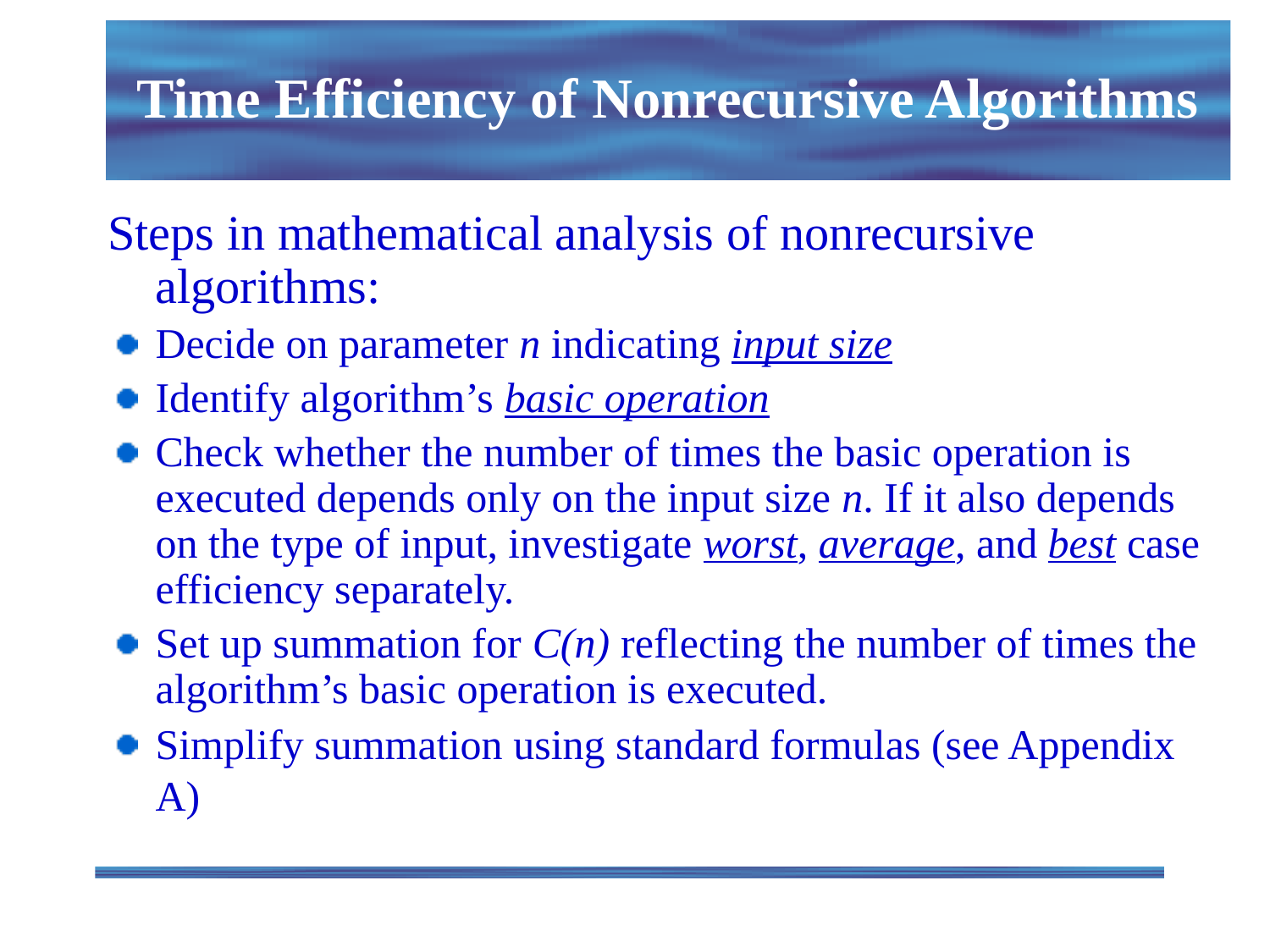

# Time Efficiency of Nonrecursive Algorithms
Steps in mathematical analysis of nonrecursive algorithms:
Decide on parameter n indicating input size
Identify algorithm’s basic operation
Check whether the number of times the basic operation is executed depends only on the input size n. If it also depends on the type of input, investigate worst, average, and best case efficiency separately.
Set up summation for C(n) reflecting the number of times the algorithm’s basic operation is executed.
Simplify summation using standard formulas (see Appendix A)